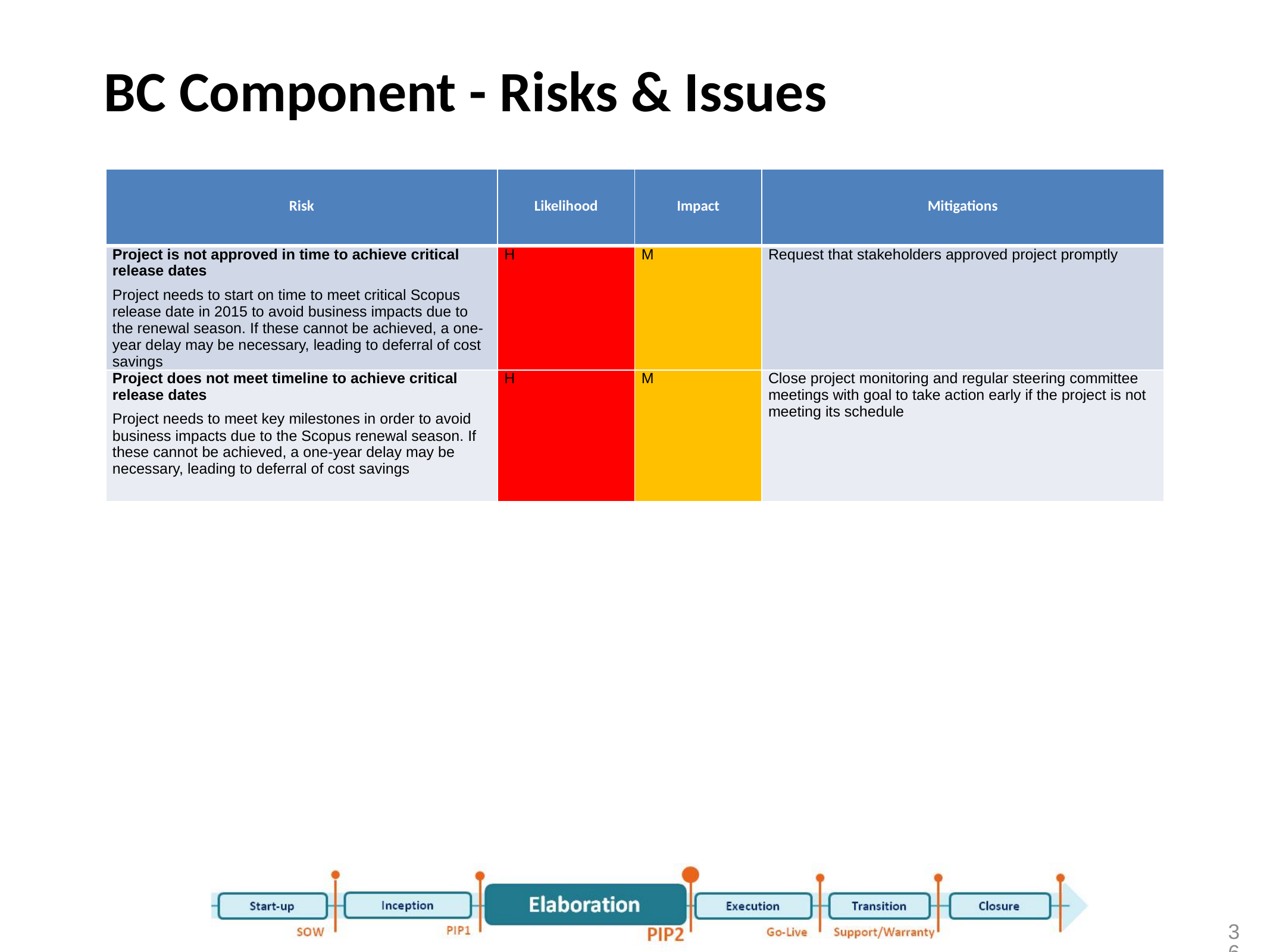

# BC Component - Risks & Issues
| Risk | Likelihood | Impact | Mitigations |
| --- | --- | --- | --- |
| Project is not approved in time to achieve critical release dates Project needs to start on time to meet critical Scopus release date in 2015 to avoid business impacts due to the renewal season. If these cannot be achieved, a one-year delay may be necessary, leading to deferral of cost savings | H | M | Request that stakeholders approved project promptly |
| Project does not meet timeline to achieve critical release dates Project needs to meet key milestones in order to avoid business impacts due to the Scopus renewal season. If these cannot be achieved, a one-year delay may be necessary, leading to deferral of cost savings | H | M | Close project monitoring and regular steering committee meetings with goal to take action early if the project is not meeting its schedule |
36